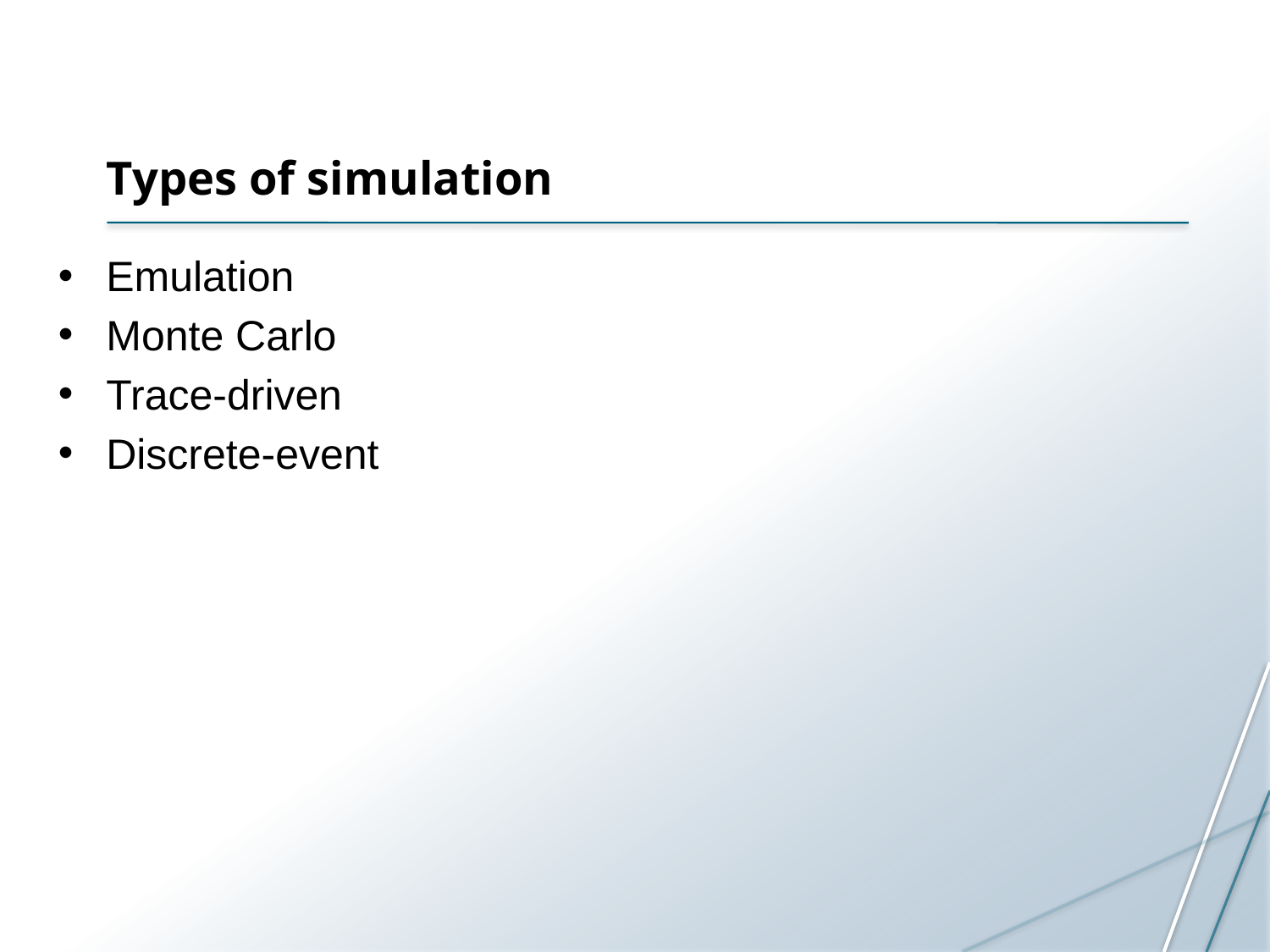

# Types of simulation
Emulation
Monte Carlo
Trace-driven
Discrete-event